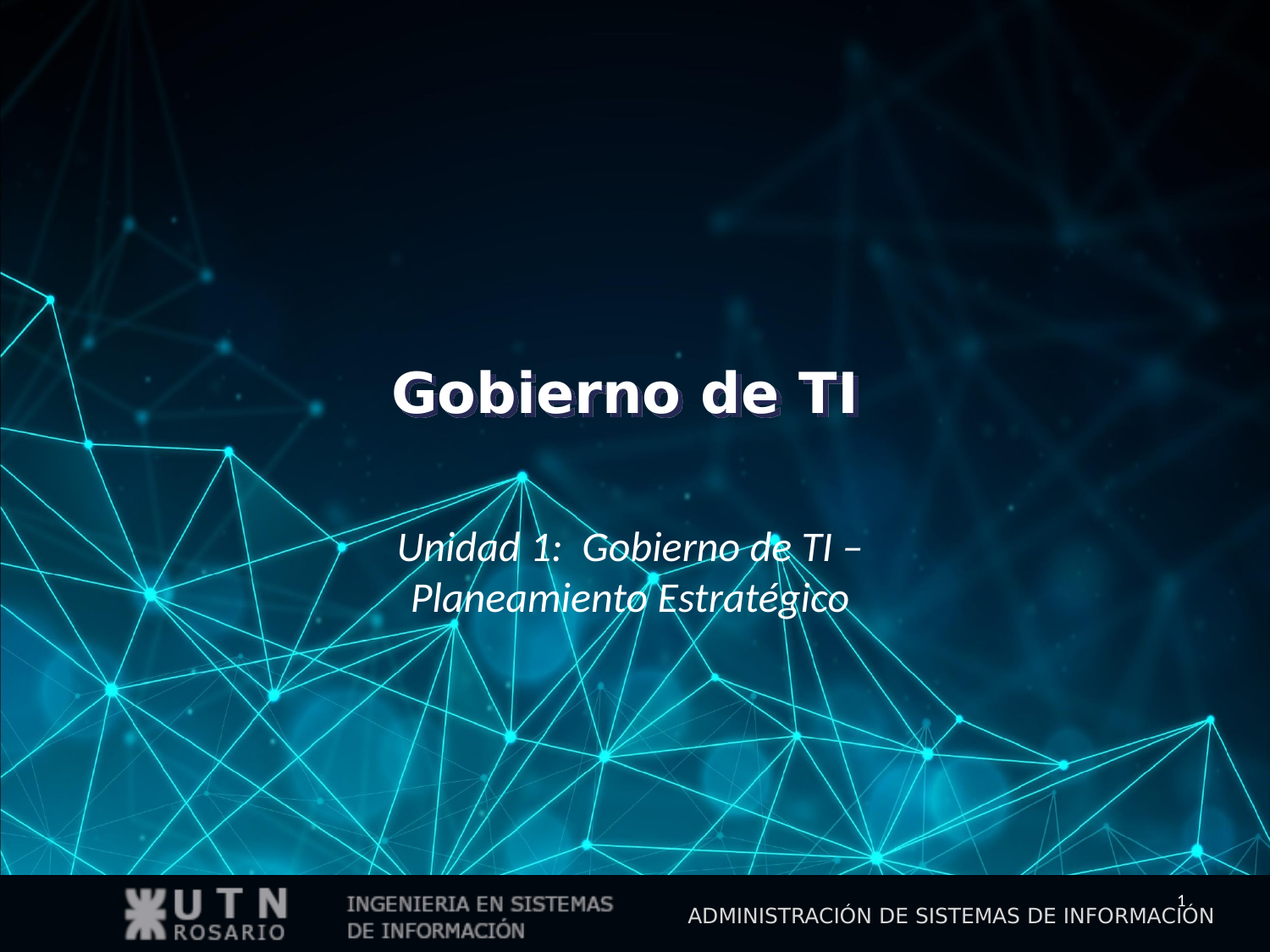

# Gobierno de TI
Unidad 1:  Gobierno de TI –
Planeamiento Estratégico
1